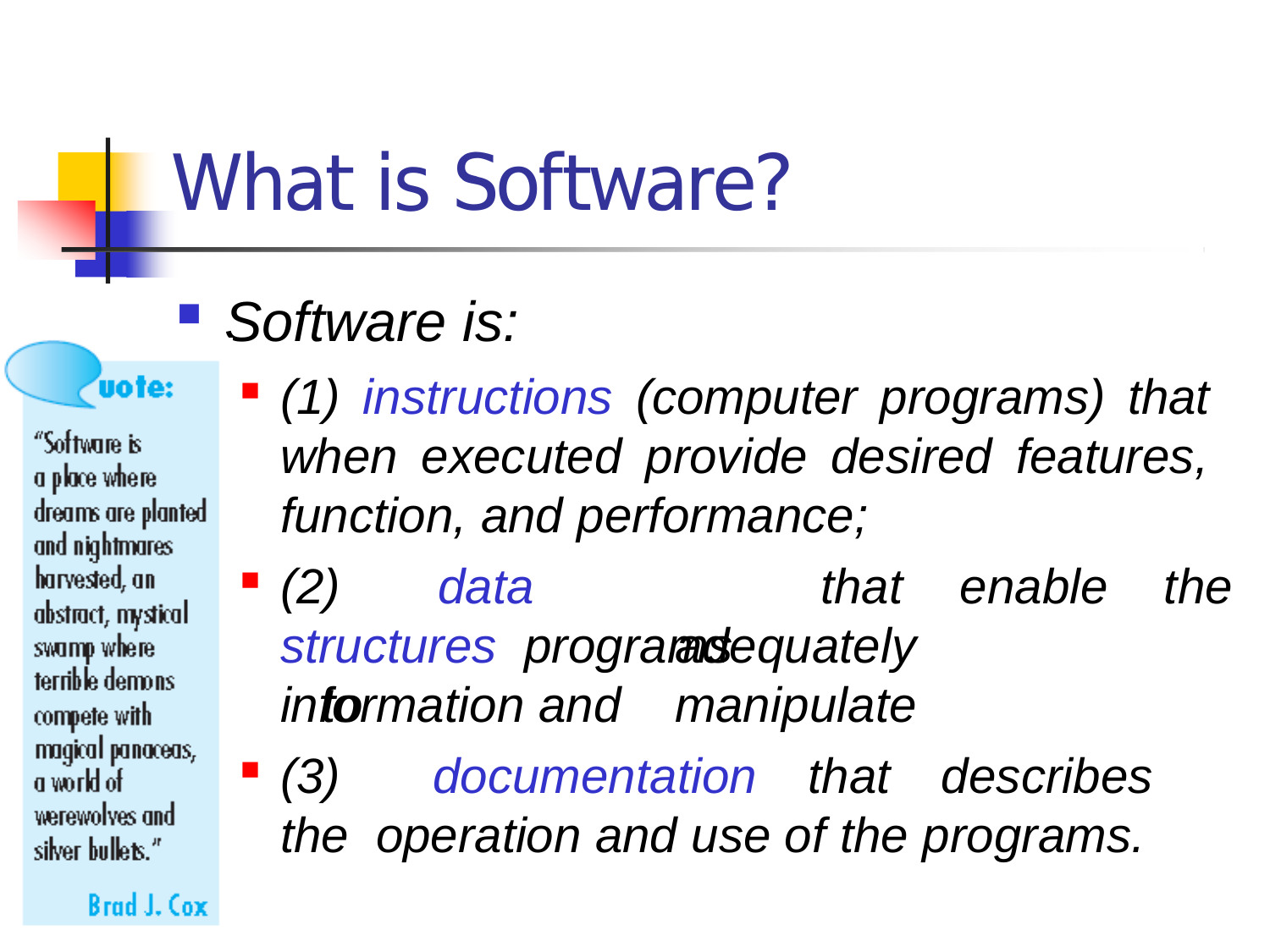

# What is Software?
Software is:
(1) instructions (computer programs) that  when executed provide desired features,  function, and performance;

(2)	data	structures  programs		to
that	enable	the
adequately	manipulate
information and
(3)	documentation	that	describes	the  operation and use of the programs.